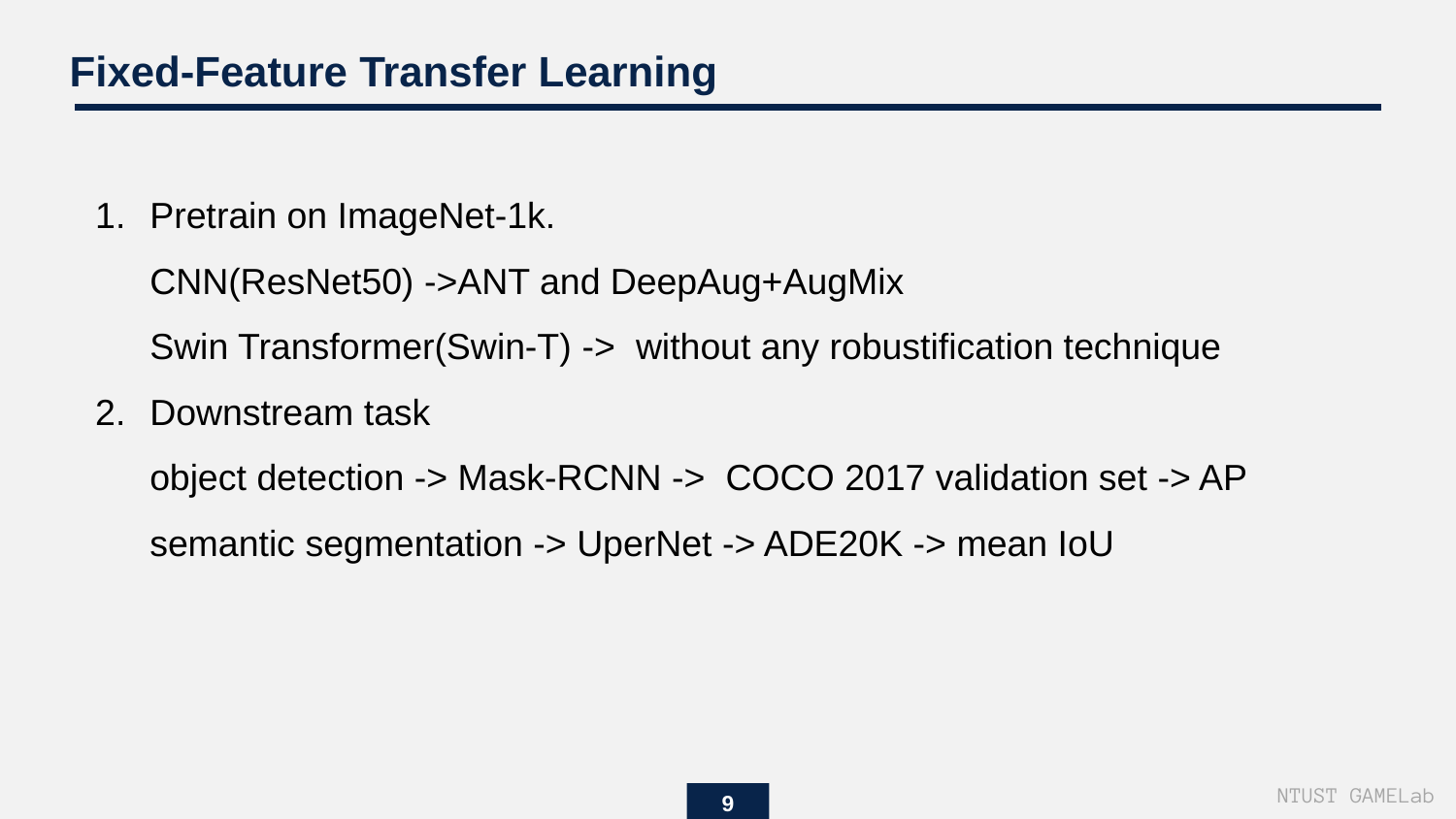

Fixed-Feature Transfer Learning

Pretrain on ImageNet-1k.
CNN(ResNet50) ->ANT and DeepAug+AugMix
Swin Transformer(Swin-T) ->  without any robustification technique
Downstream task
object detection -> Mask-RCNN ->  COCO 2017 validation set -> AP
semantic segmentation -> UperNet -> ADE20K -> mean IoU
NTUST GAMELab
9